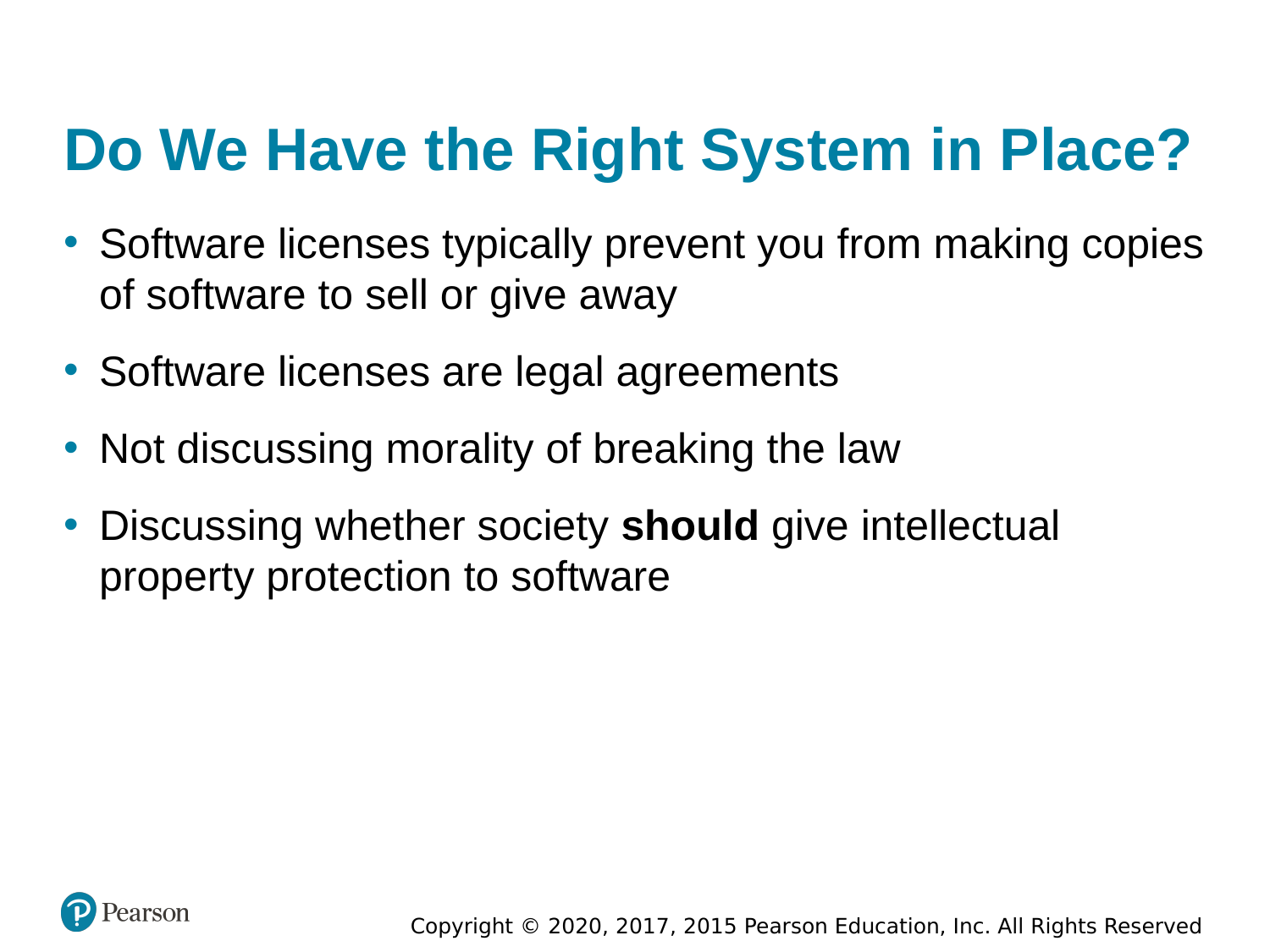

# Do We Have the Right System in Place?
Software licenses typically prevent you from making copies of software to sell or give away
Software licenses are legal agreements
Not discussing morality of breaking the law
Discussing whether society should give intellectual property protection to software